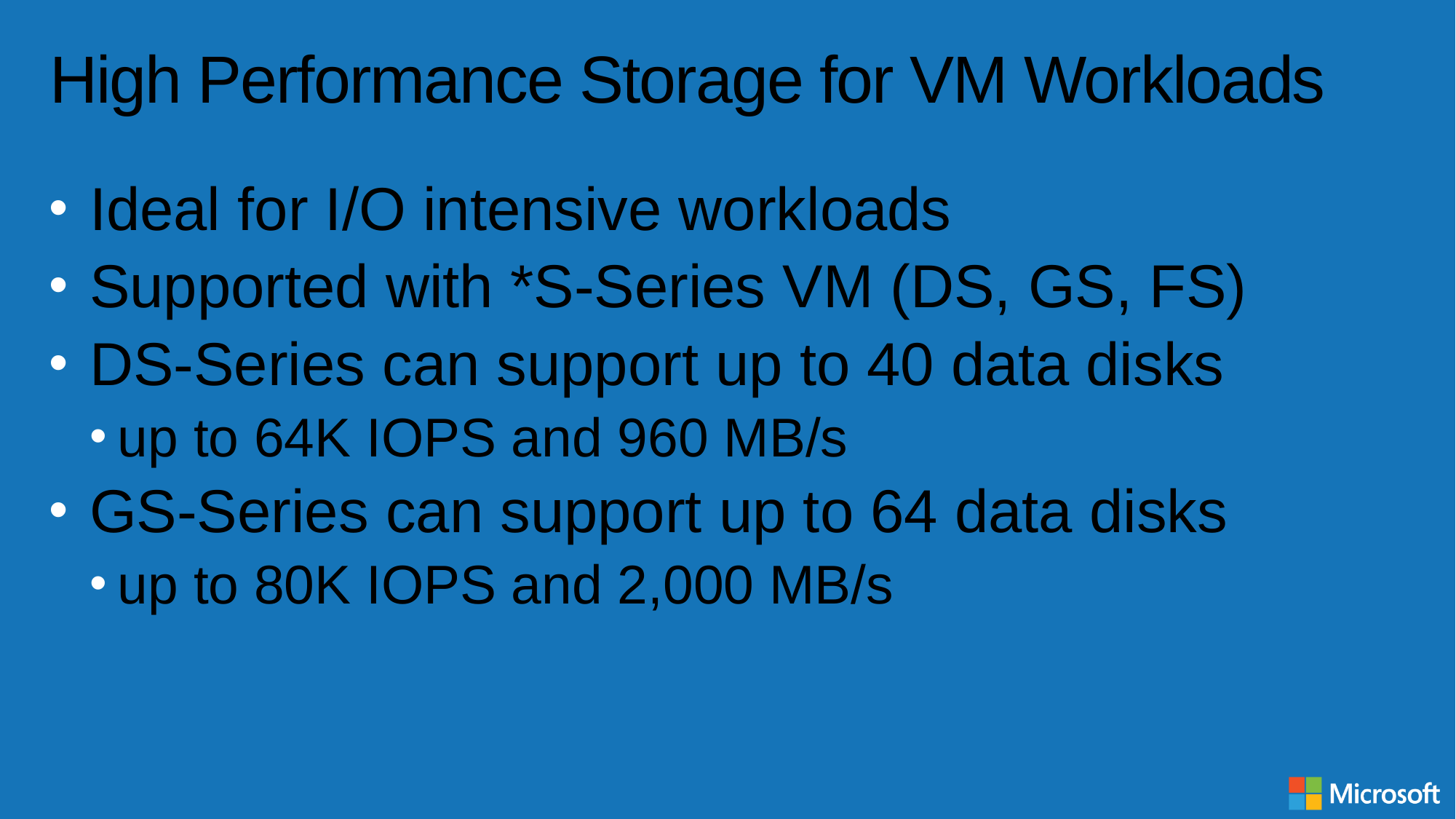

# High Performance Storage for VM Workloads
Ideal for I/O intensive workloads
Supported with *S-Series VM (DS, GS, FS)
DS-Series can support up to 40 data disks
up to 64K IOPS and 960 MB/s
GS-Series can support up to 64 data disks
up to 80K IOPS and 2,000 MB/s